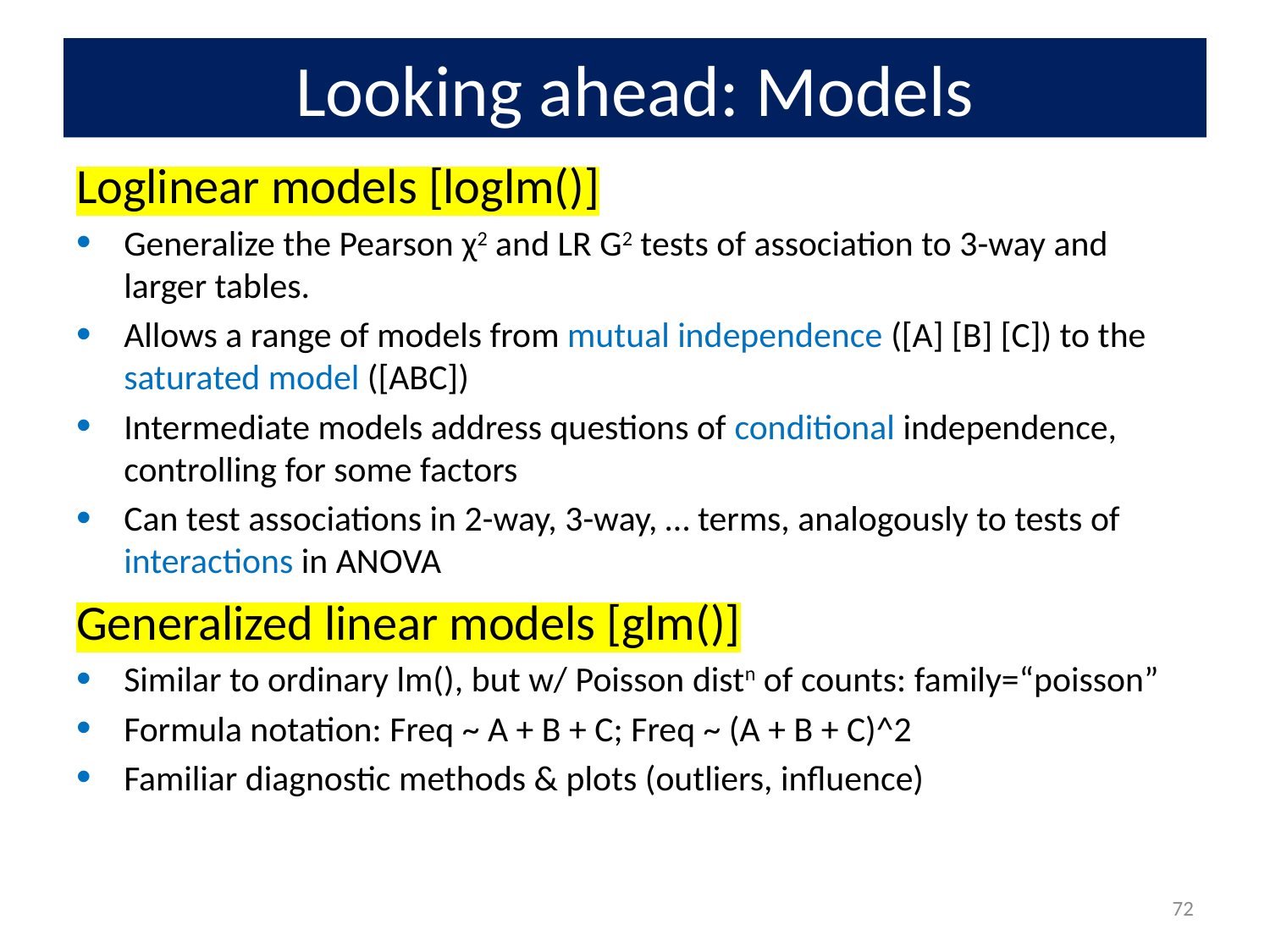

# Looking ahead: Models
Loglinear models [loglm()]
Generalize the Pearson χ2 and LR G2 tests of association to 3-way and larger tables.
Allows a range of models from mutual independence ([A] [B] [C]) to the saturated model ([ABC])
Intermediate models address questions of conditional independence, controlling for some factors
Can test associations in 2-way, 3-way, … terms, analogously to tests of interactions in ANOVA
Generalized linear models [glm()]
Similar to ordinary lm(), but w/ Poisson distn of counts: family=“poisson”
Formula notation: Freq ~ A + B + C; Freq ~ (A + B + C)^2
Familiar diagnostic methods & plots (outliers, influence)

72